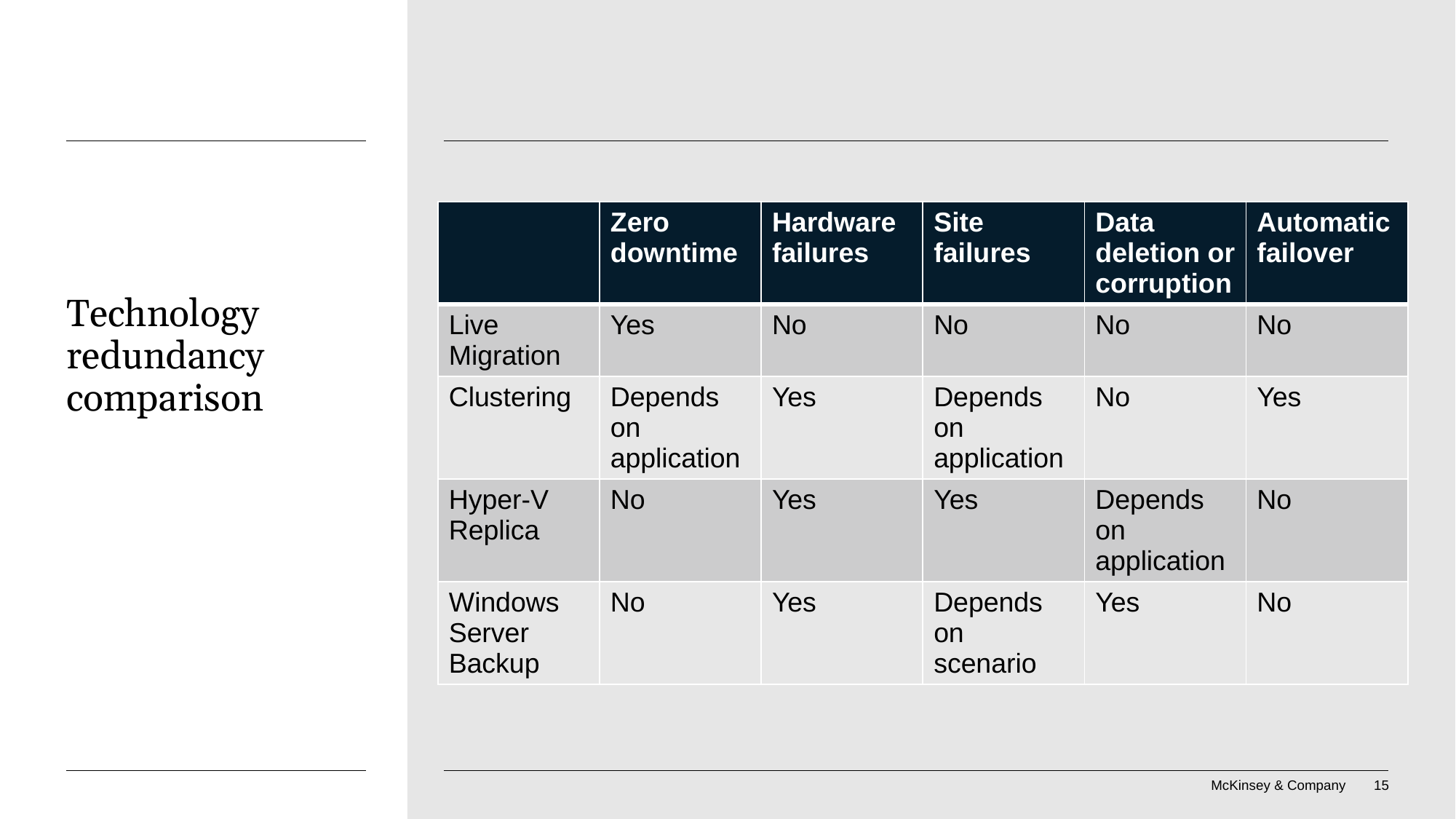

|  | Zero downtime | Hardware failures | Site failures | Data deletion or corruption | Automatic failover |
| --- | --- | --- | --- | --- | --- |
| Live Migration | Yes | No | No | No | No |
| Clustering | Depends on application | Yes | Depends on application | No | Yes |
| Hyper-V Replica | No | Yes | Yes | Depends on application | No |
| Windows Server Backup | No | Yes | Depends on scenario | Yes | No |
# Technology redundancy comparison